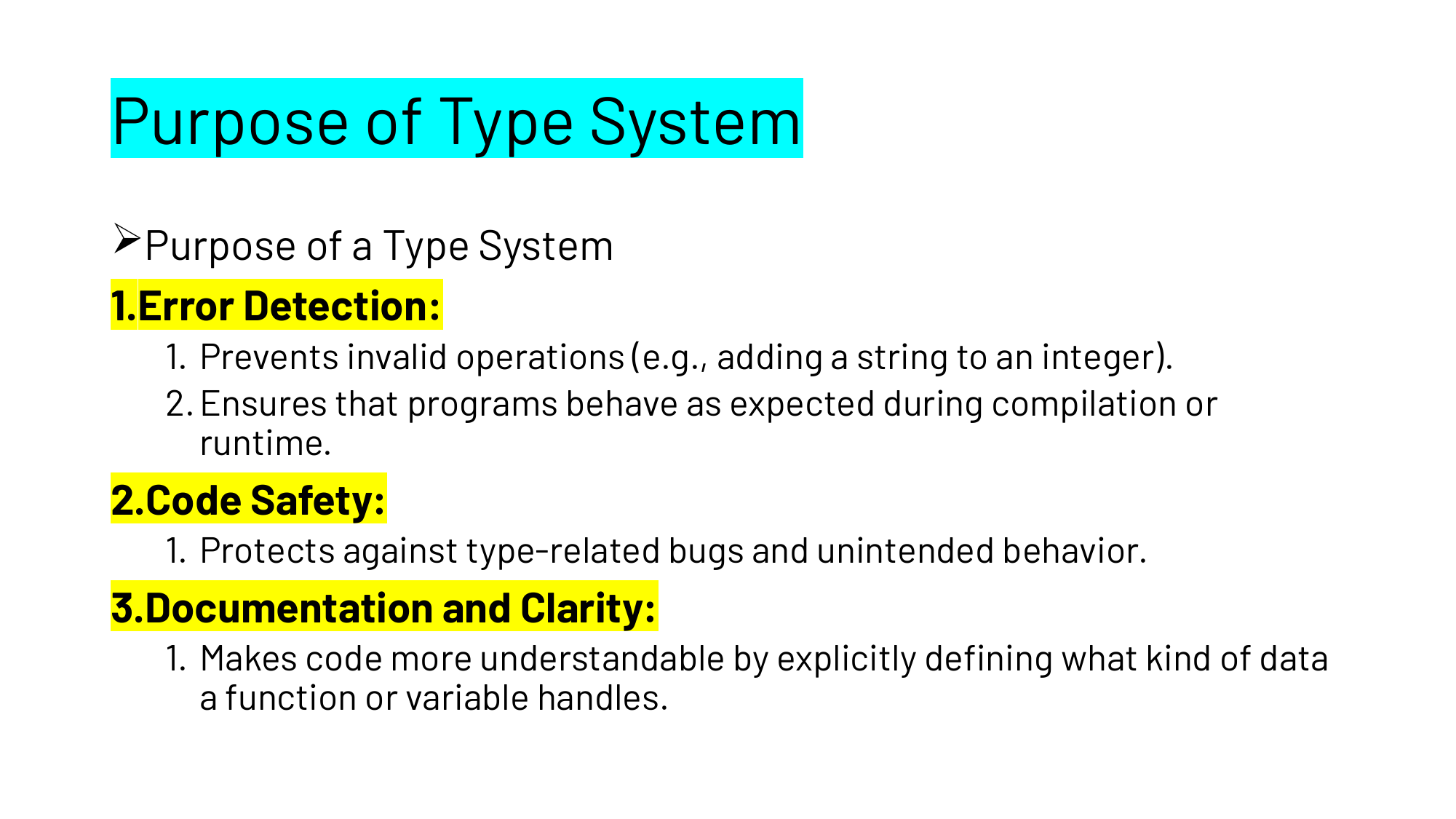

# Purpose of Type System
Purpose of a Type System
Error Detection:
Prevents invalid operations (e.g., adding a string to an integer).
Ensures that programs behave as expected during compilation or runtime.
Code Safety:
Protects against type-related bugs and unintended behavior.
Documentation and Clarity:
Makes code more understandable by explicitly defining what kind of data a function or variable handles.